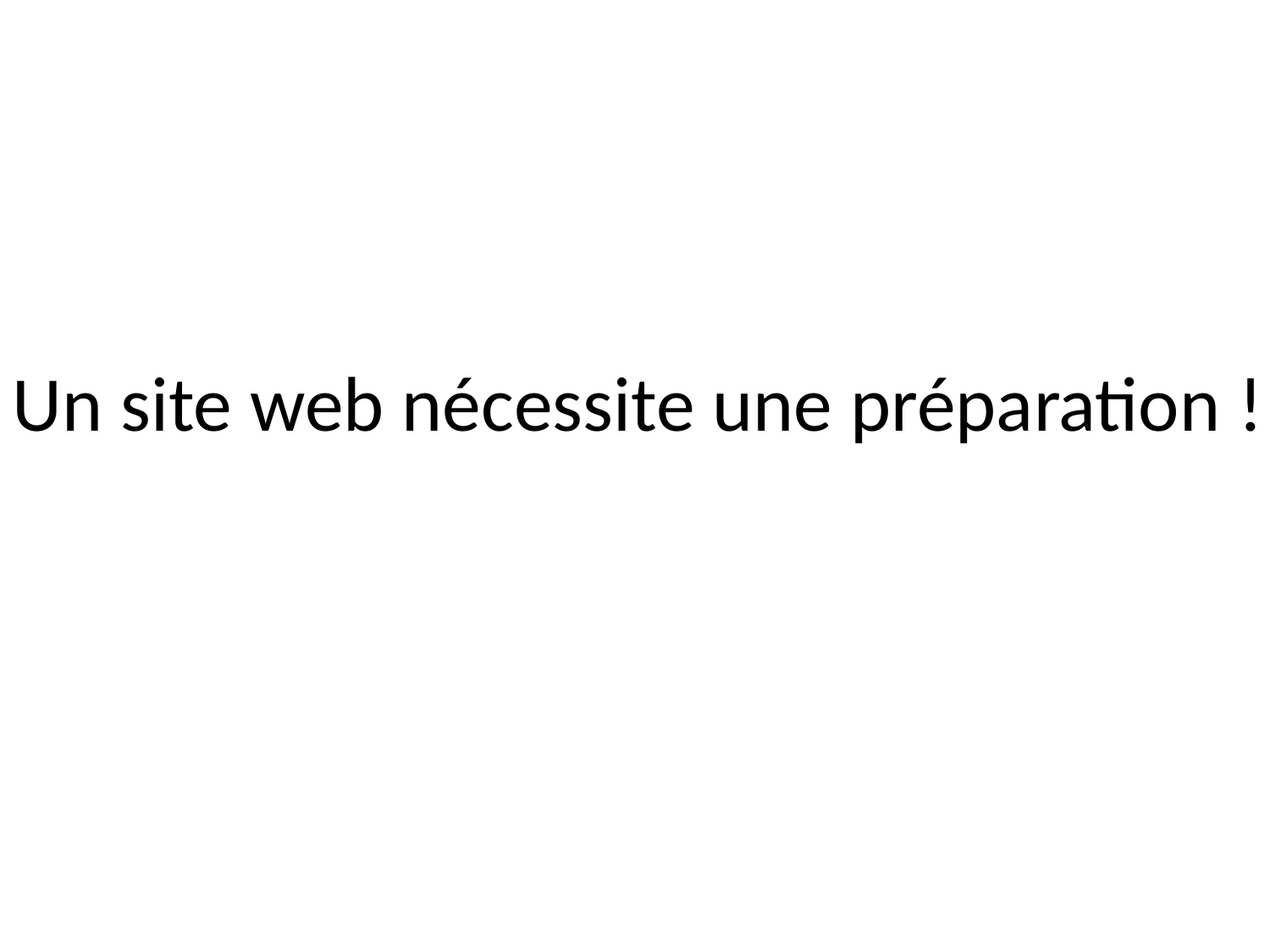

Un site web nécessite une préparation !